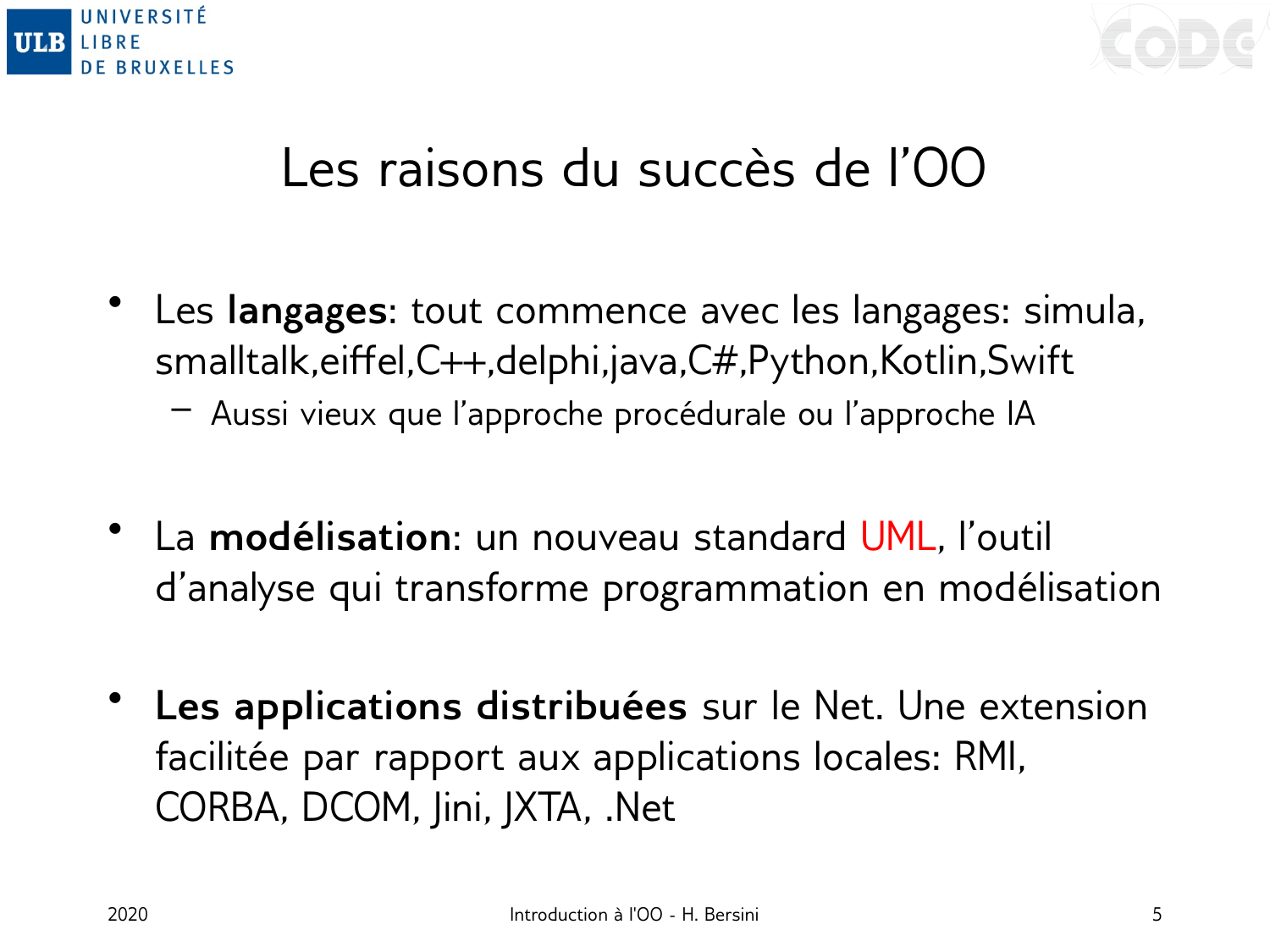

# Les raisons du succès de l’OO
Les langages: tout commence avec les langages: simula, smalltalk,eiffel,C++,delphi,java,C#,Python,Kotlin,Swift
Aussi vieux que l’approche procédurale ou l’approche IA

La modélisation: un nouveau standard UML, l’outil d’analyse qui transforme programmation en modélisation

Les applications distribuées sur le Net. Une extension facilitée par rapport aux applications locales: RMI, CORBA, DCOM, Jini, JXTA, .Net

2020
Introduction à l'OO - H. Bersini
5